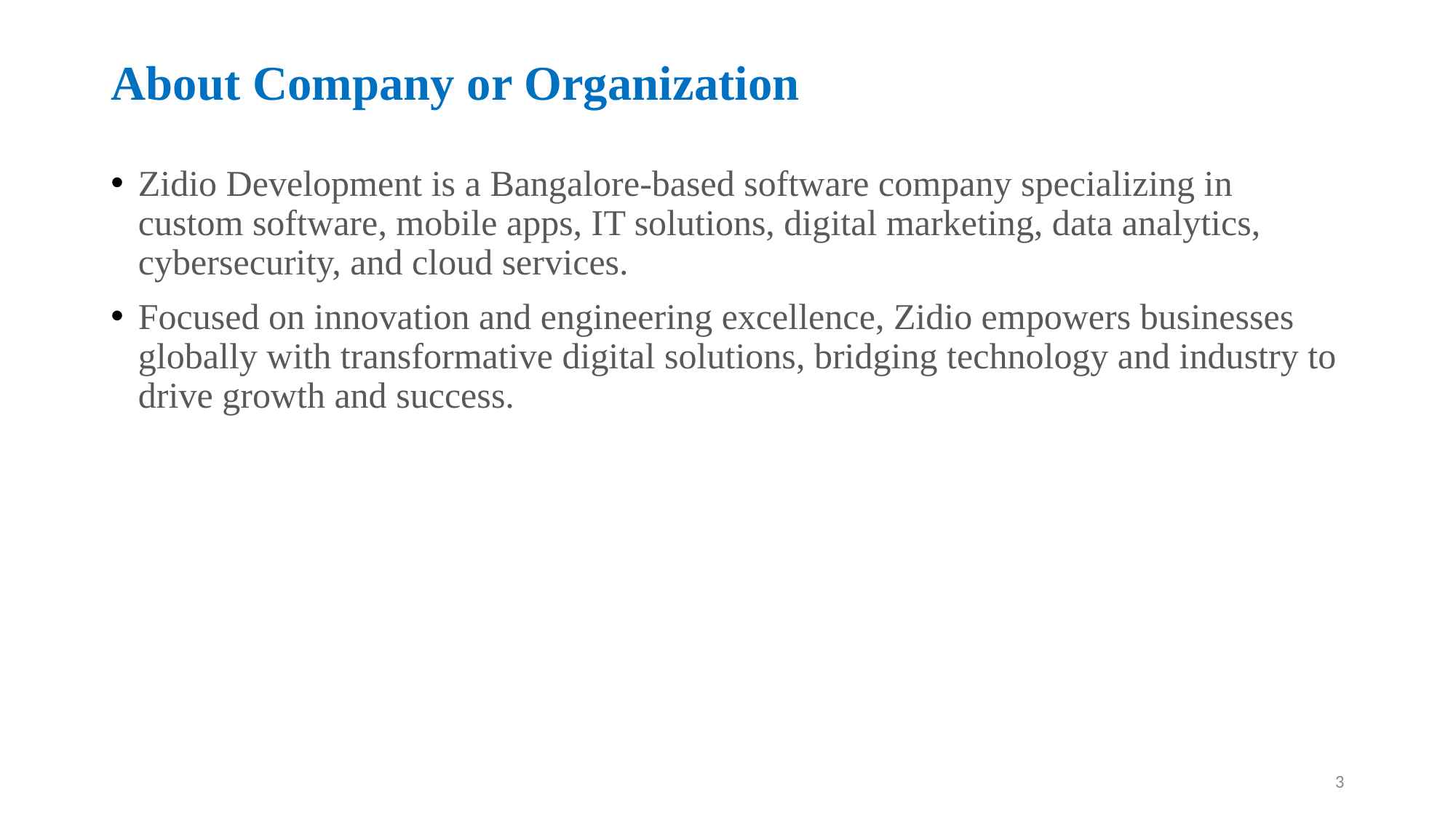

# About Company or Organization
Zidio Development is a Bangalore-based software company specializing in custom software, mobile apps, IT solutions, digital marketing, data analytics, cybersecurity, and cloud services.
Focused on innovation and engineering excellence, Zidio empowers businesses globally with transformative digital solutions, bridging technology and industry to drive growth and success.
3